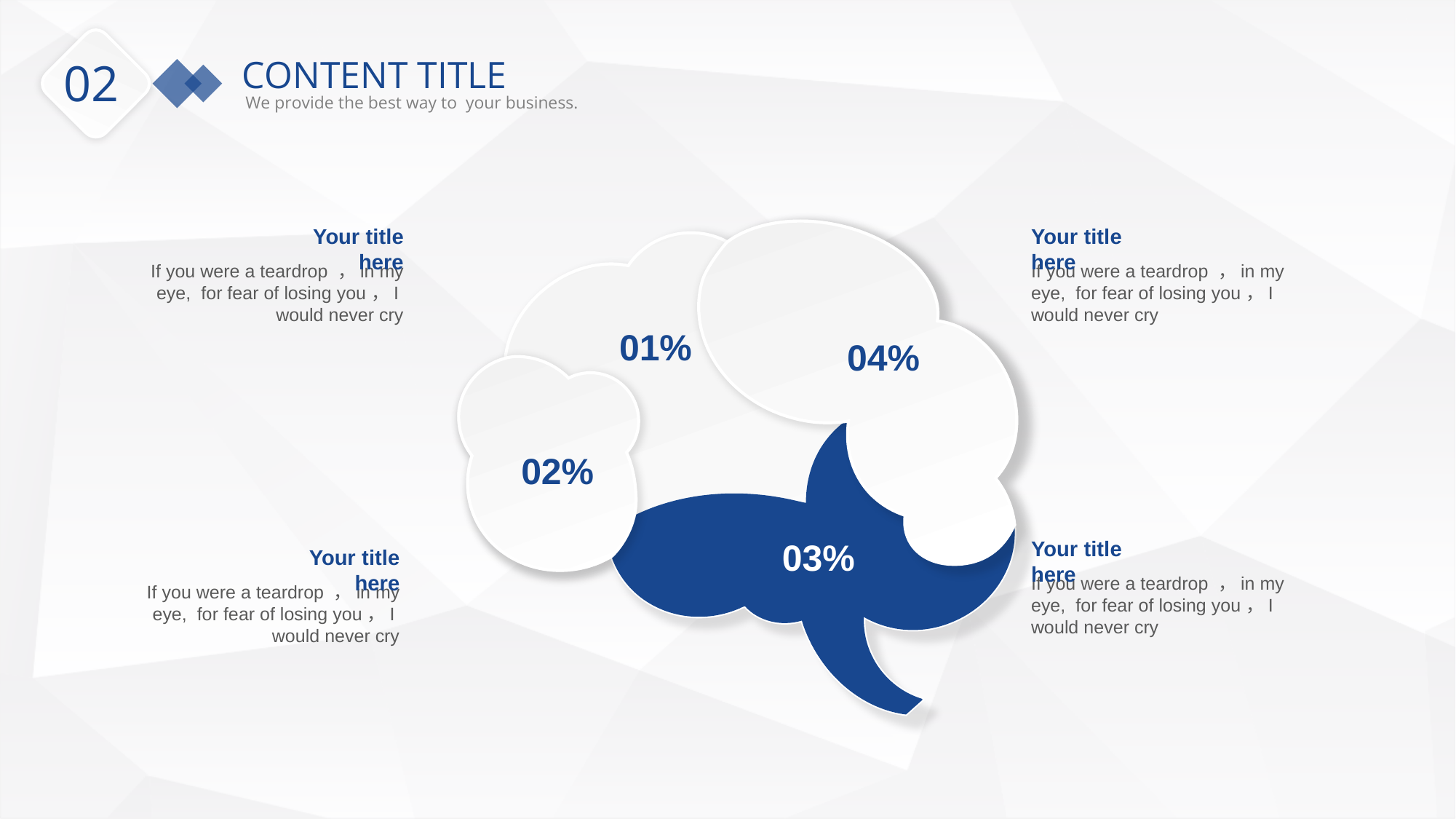

CONTENT TITLE
We provide the best way to  your business.
02

Your title here
If you were a teardrop ，in my eye,  for fear of losing you，I  would never cry
Your title here
If you were a teardrop ，in my eye,  for fear of losing you，I  would never cry
01%
04%

02%
03%
Your title here
If you were a teardrop ，in my eye,  for fear of losing you，I  would never cry
Your title here
If you were a teardrop ，in my eye,  for fear of losing you，I  would never cry